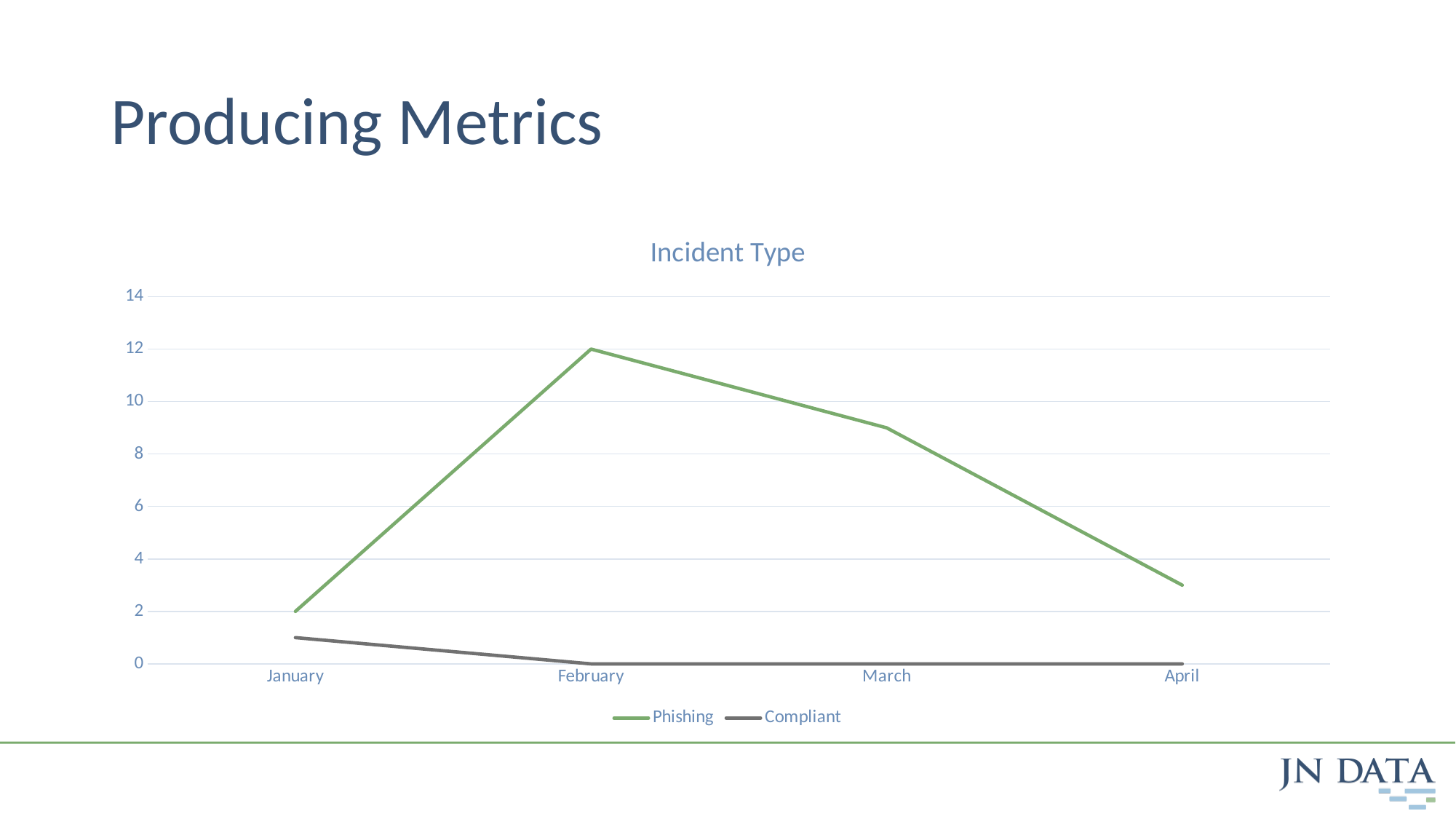

# Producing Metrics

### Chart: Incident Type

| Category | Phishing | Compliant |
|---|---|---|
| January | 2.0 | 1.0 |
| February | 12.0 | 0.0 |
| March | 9.0 | 0.0 |
| April | 3.0 | 0.0 |